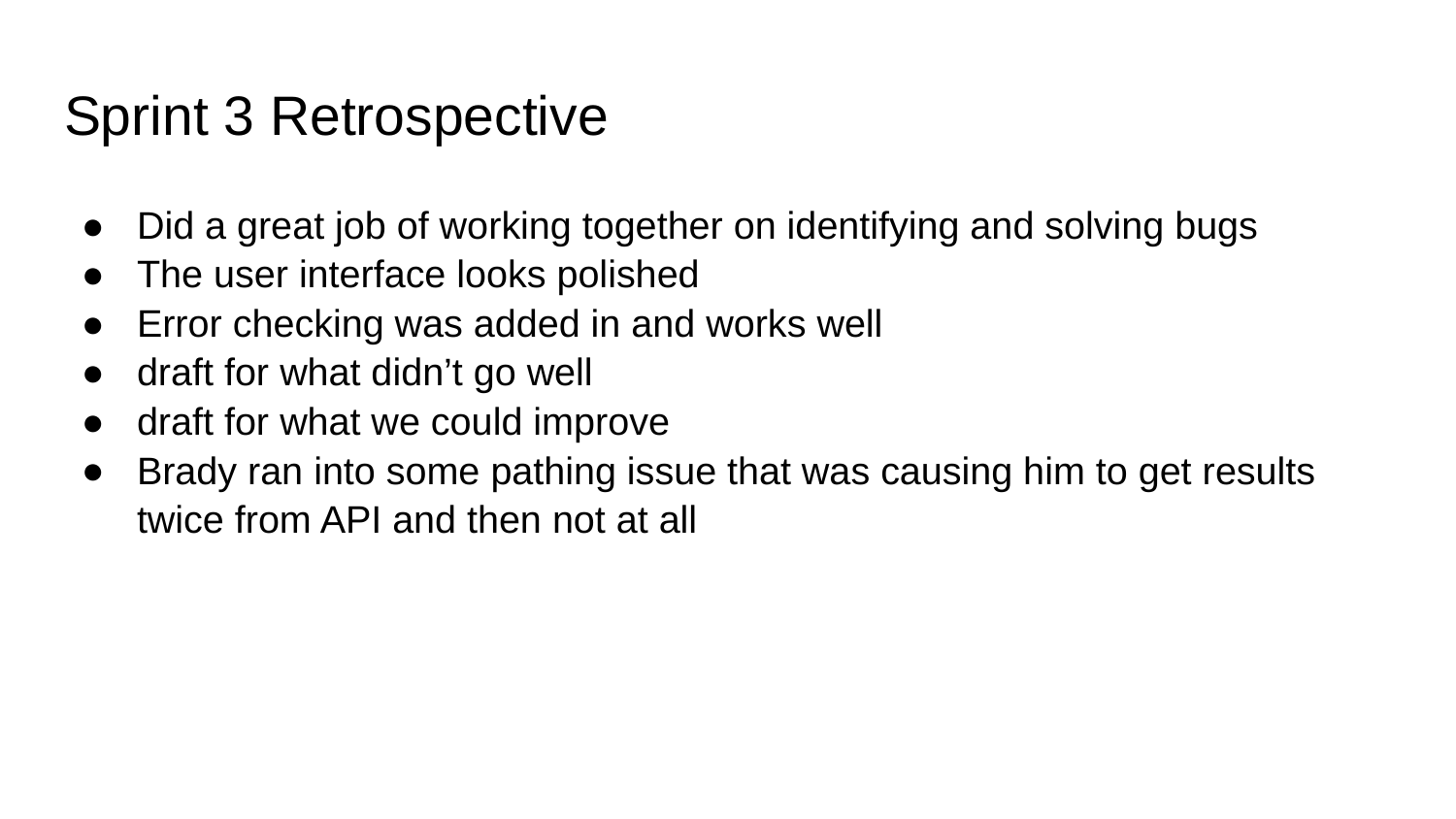

# Sprint 3 Retrospective
Did a great job of working together on identifying and solving bugs
The user interface looks polished
Error checking was added in and works well
draft for what didn’t go well
draft for what we could improve
Brady ran into some pathing issue that was causing him to get results twice from API and then not at all